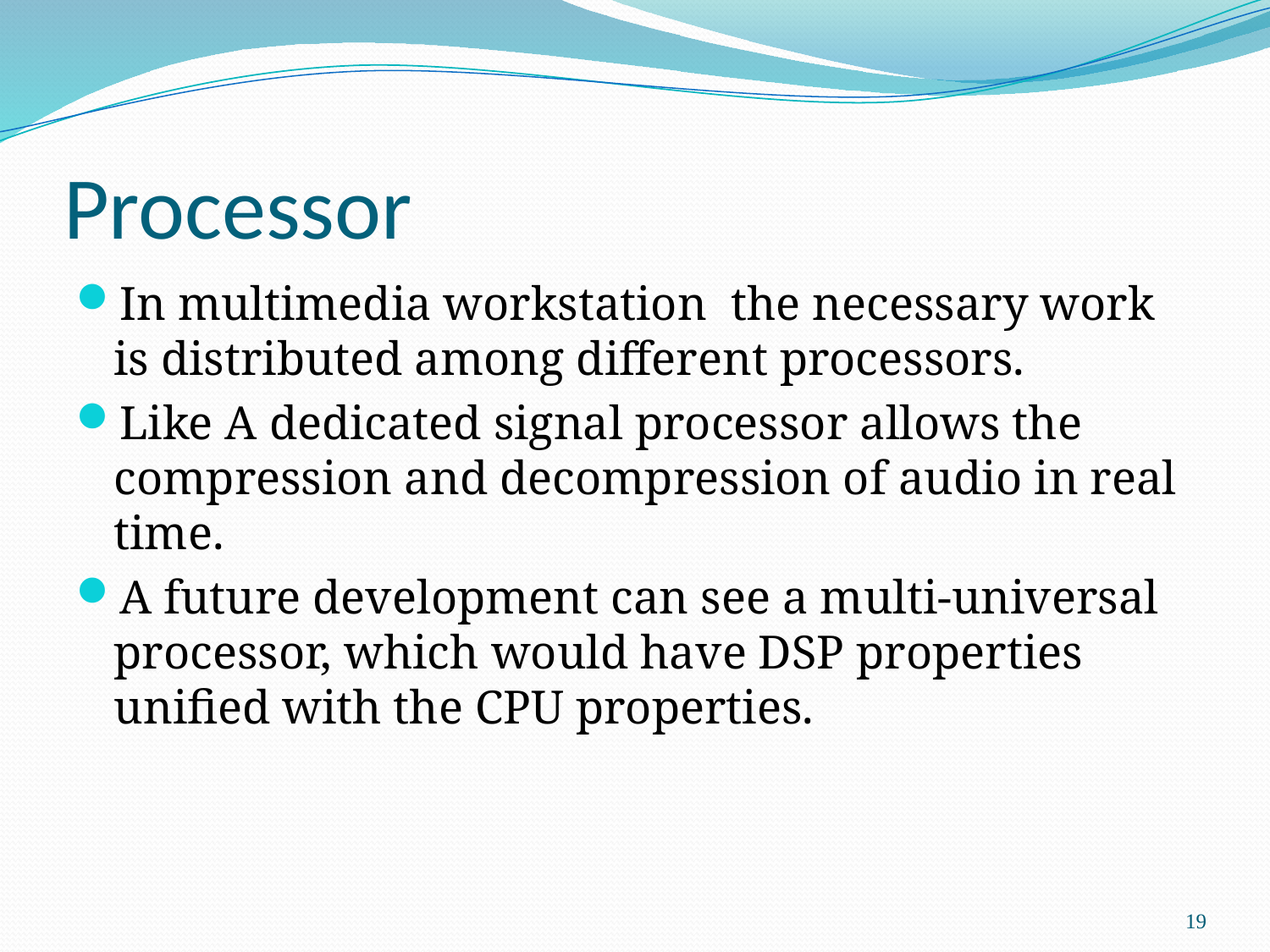

# Processor
In multimedia workstation  the necessary work is distributed among different processors.
Like A dedicated signal processor allows the compression and decompression of audio in real time.
A future development can see a multi-universal processor, which would have DSP properties unified with the CPU properties.
19